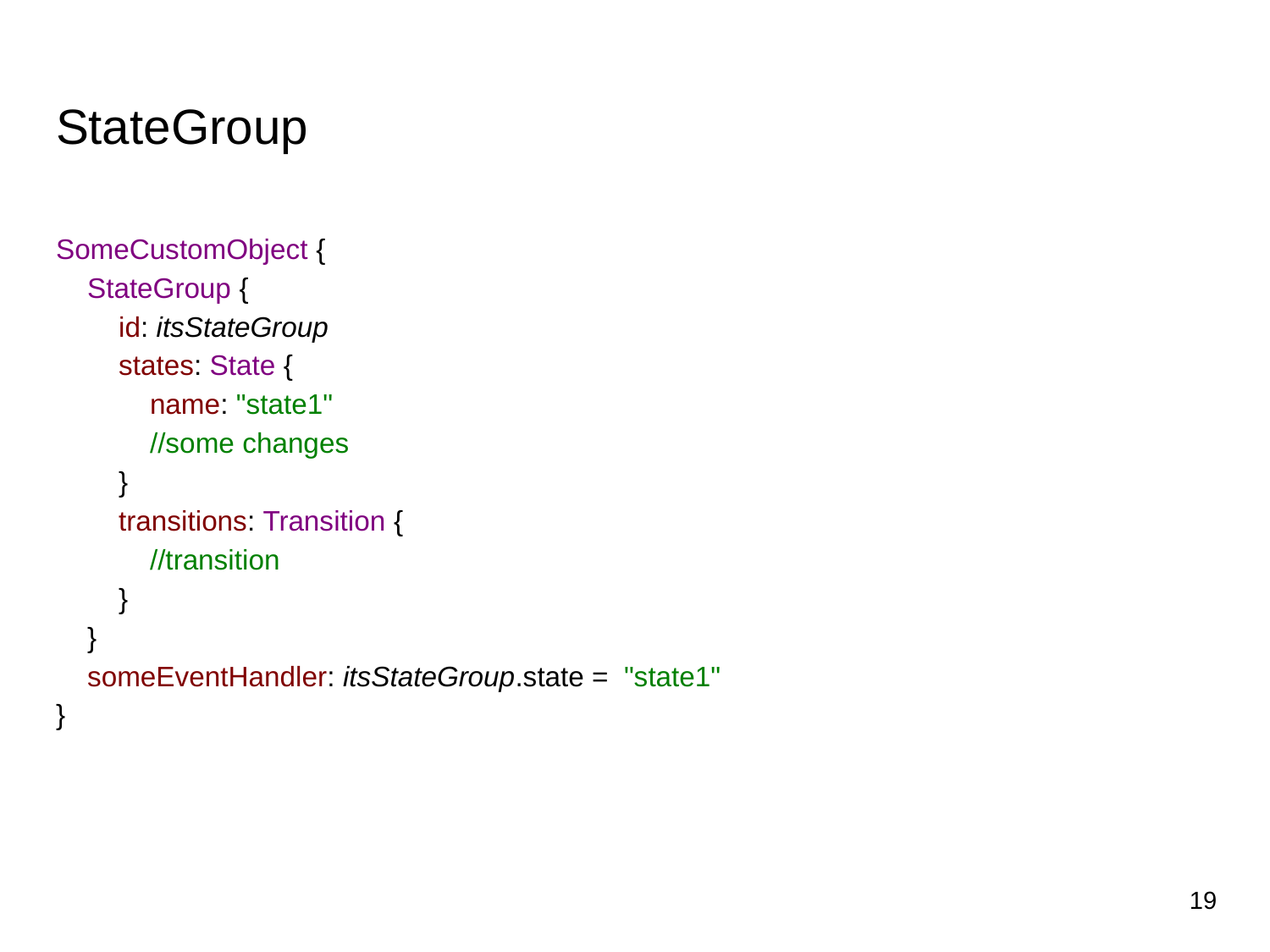

# StateGroup
SomeCustomObject {
    StateGroup {
        id: itsStateGroup
        states: State {
            name: "state1"
            //some changes
        }
        transitions: Transition {
            //transition
        }
    }
    someEventHandler: itsStateGroup.state =  "state1"
}

19